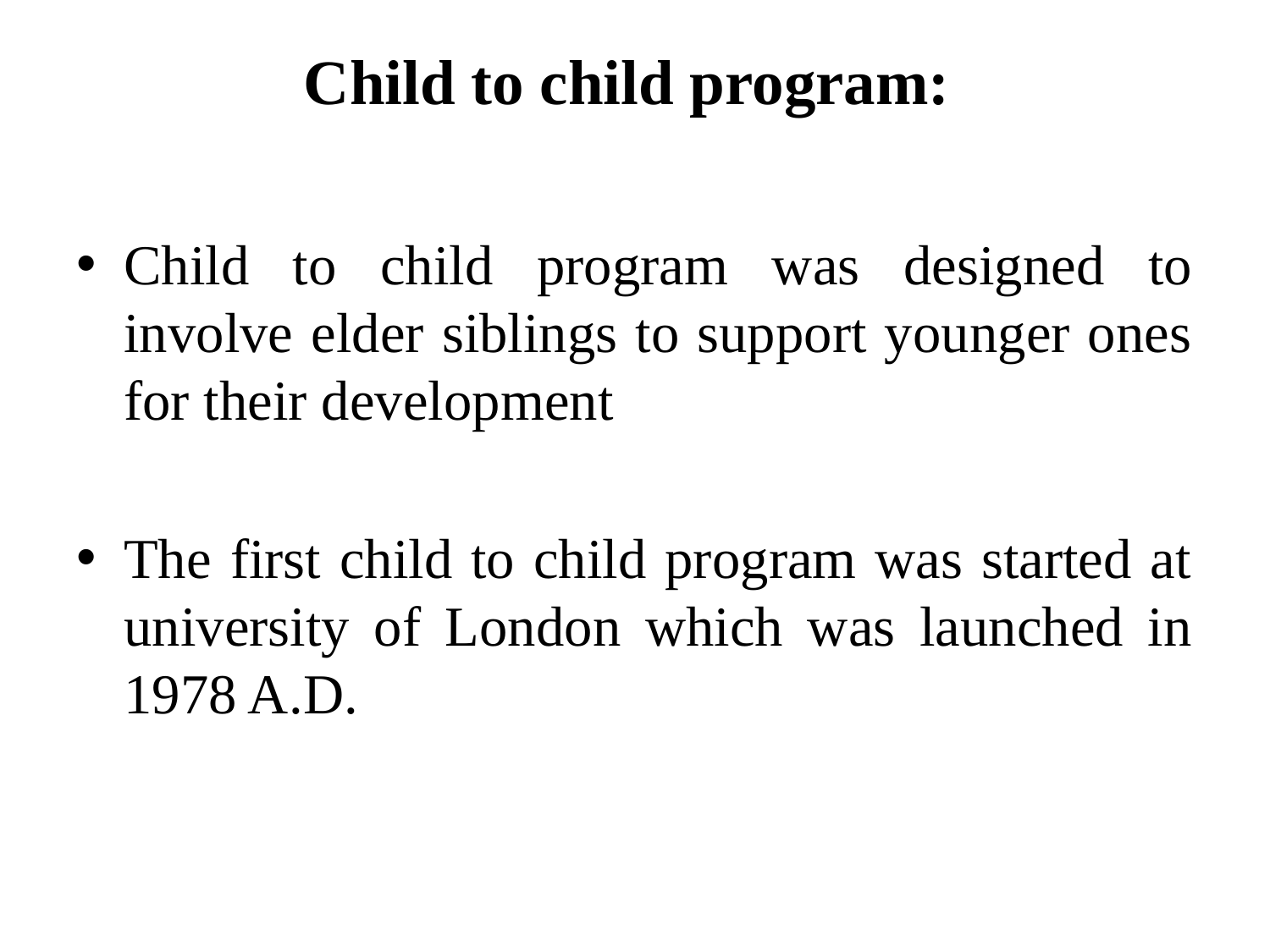

# Child to child program:
Child to child program was designed to involve elder siblings to support younger ones for their development

The first child to child program was started at university of London which was launched in 1978 A.D.